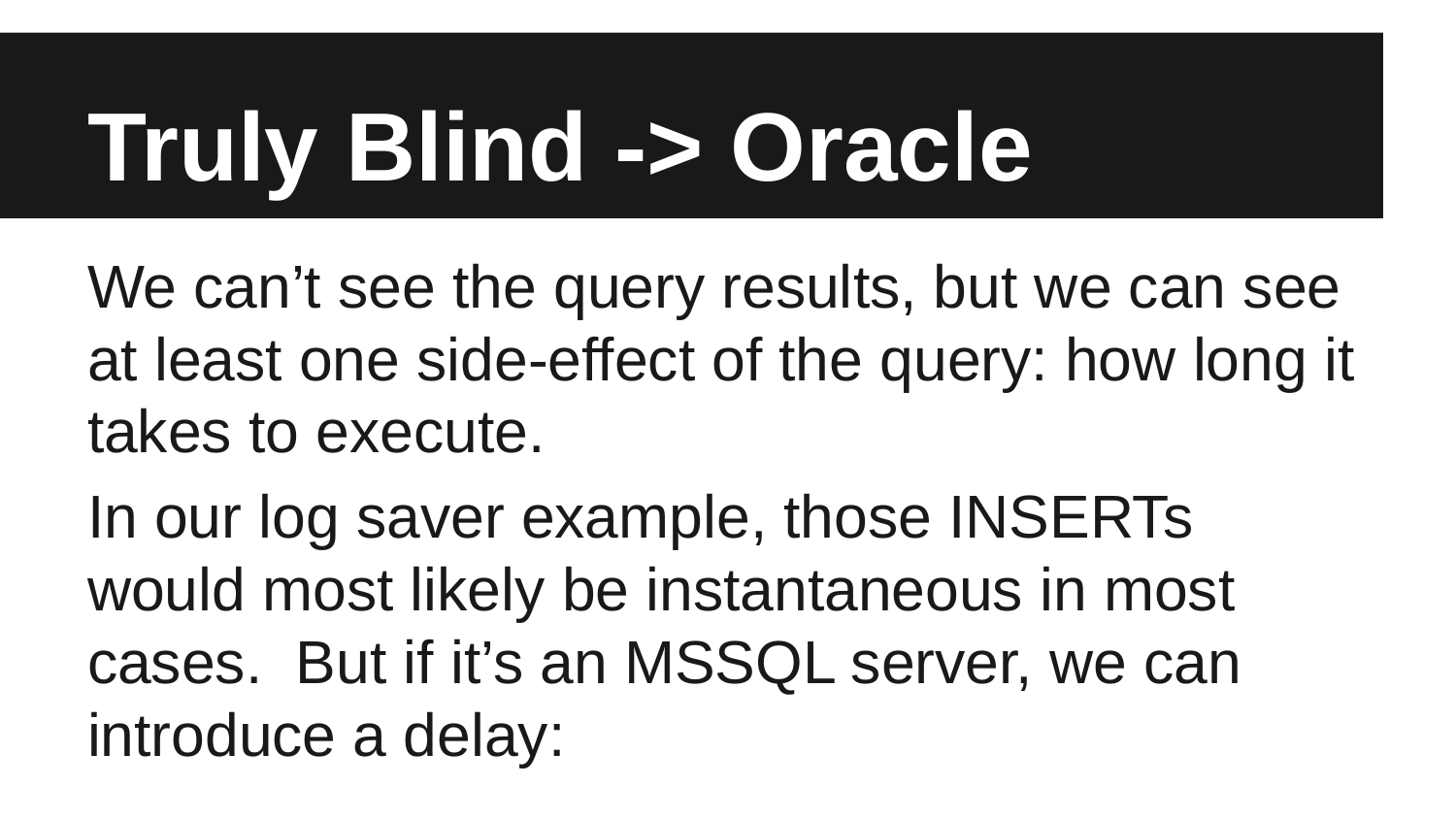

# Truly Blind -> Oracle
We can’t see the query results, but we can see at least one side-effect of the query: how long it takes to execute.
In our log saver example, those INSERTs would most likely be instantaneous in most cases.  But if it’s an MSSQL server, we can introduce a delay:

SELECT … WAITFOR DELAY ‘00:00:10’;